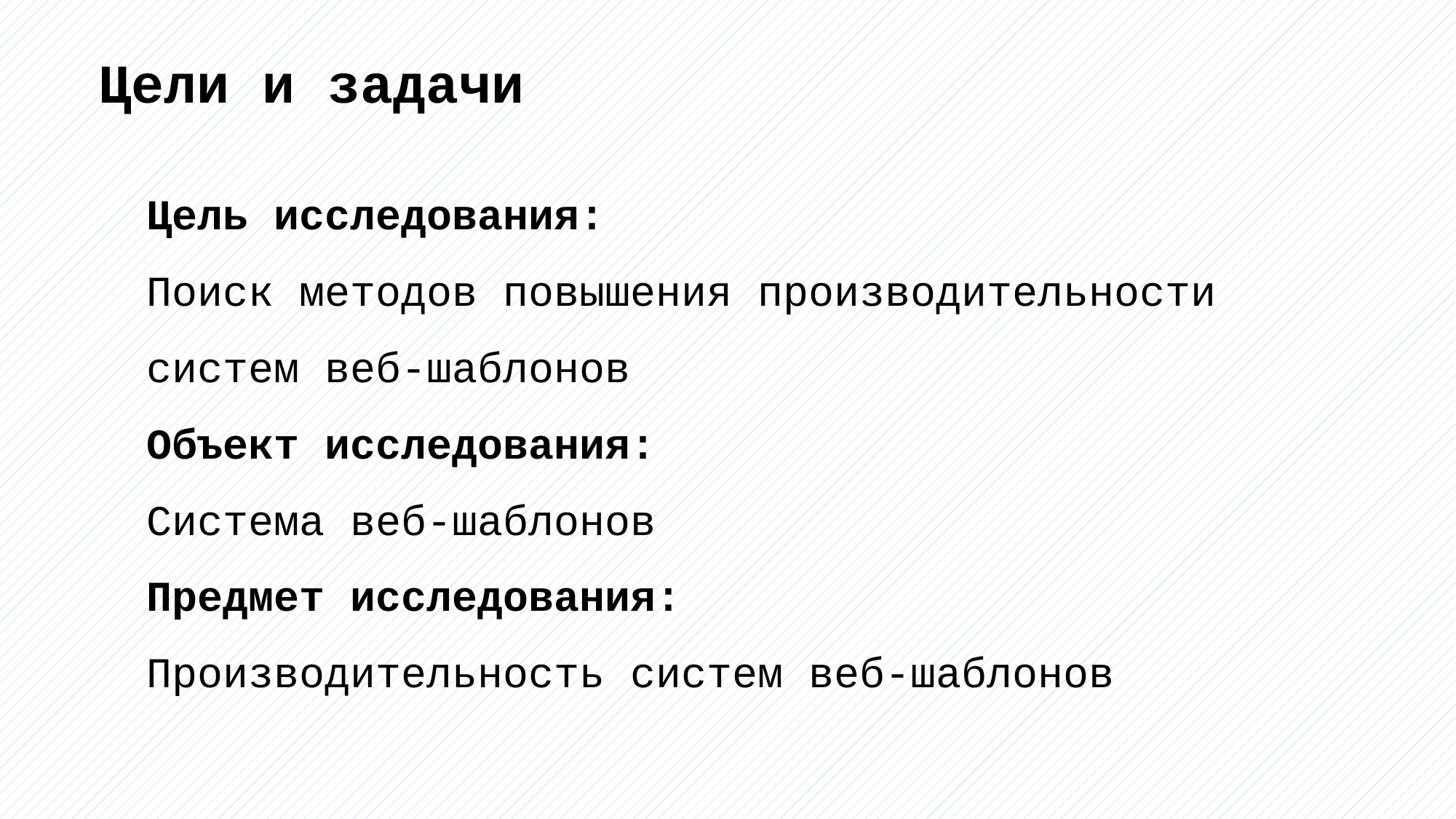

Цели и задачи
Цель исследования:
Поиск методов повышения производительности систем веб-шаблонов
Объект исследования:
Система веб-шаблонов
Предмет исследования:
Производительность систем веб-шаблонов